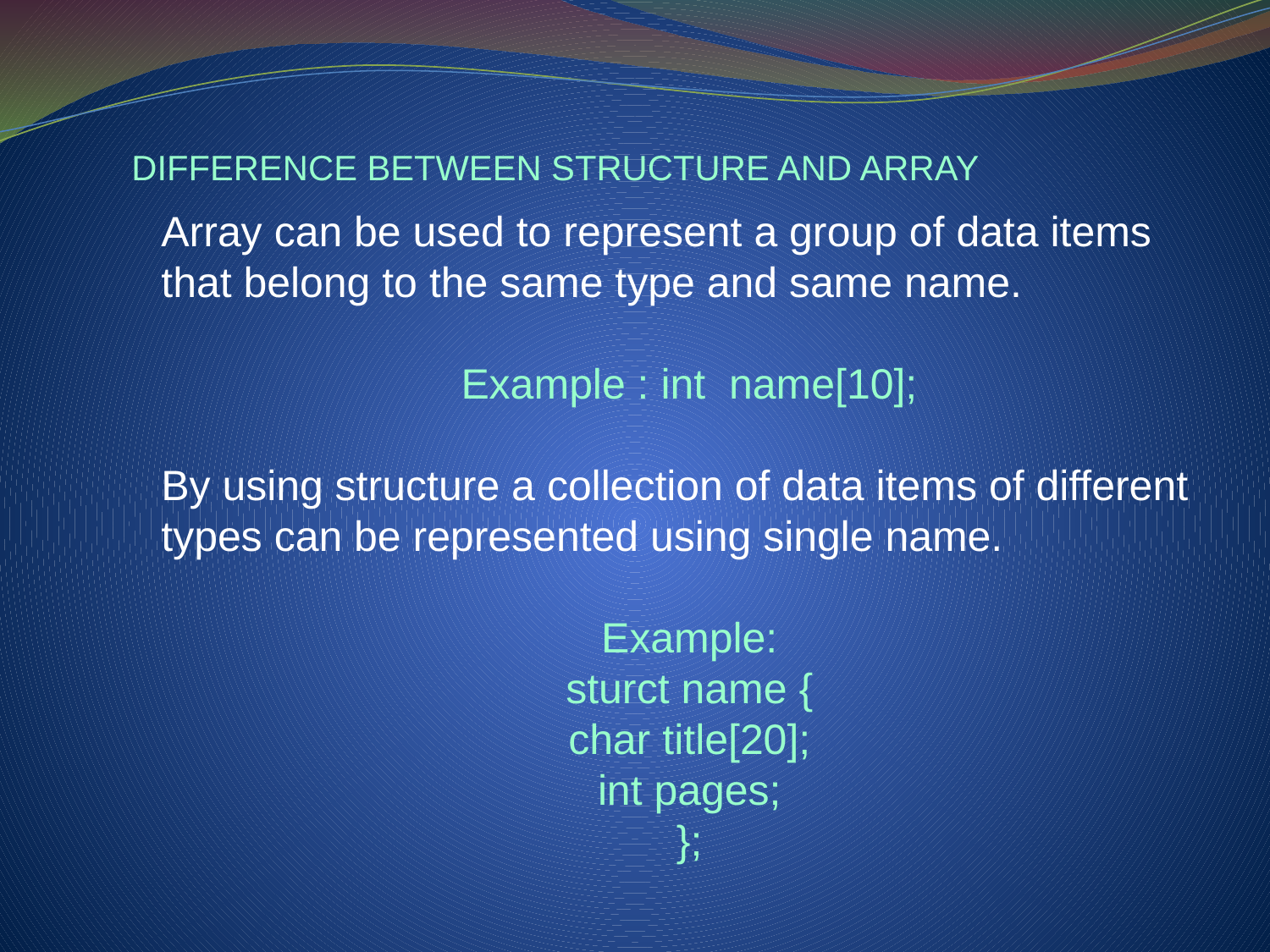

DIFFERENCE BETWEEN STRUCTURE AND ARRAY
Array can be used to represent a group of data items that belong to the same type and same name.

Example : int  name[10];

By using structure a collection of data items of different types can be represented using single name.

Example:
sturct name {
char title[20];
int pages;
};